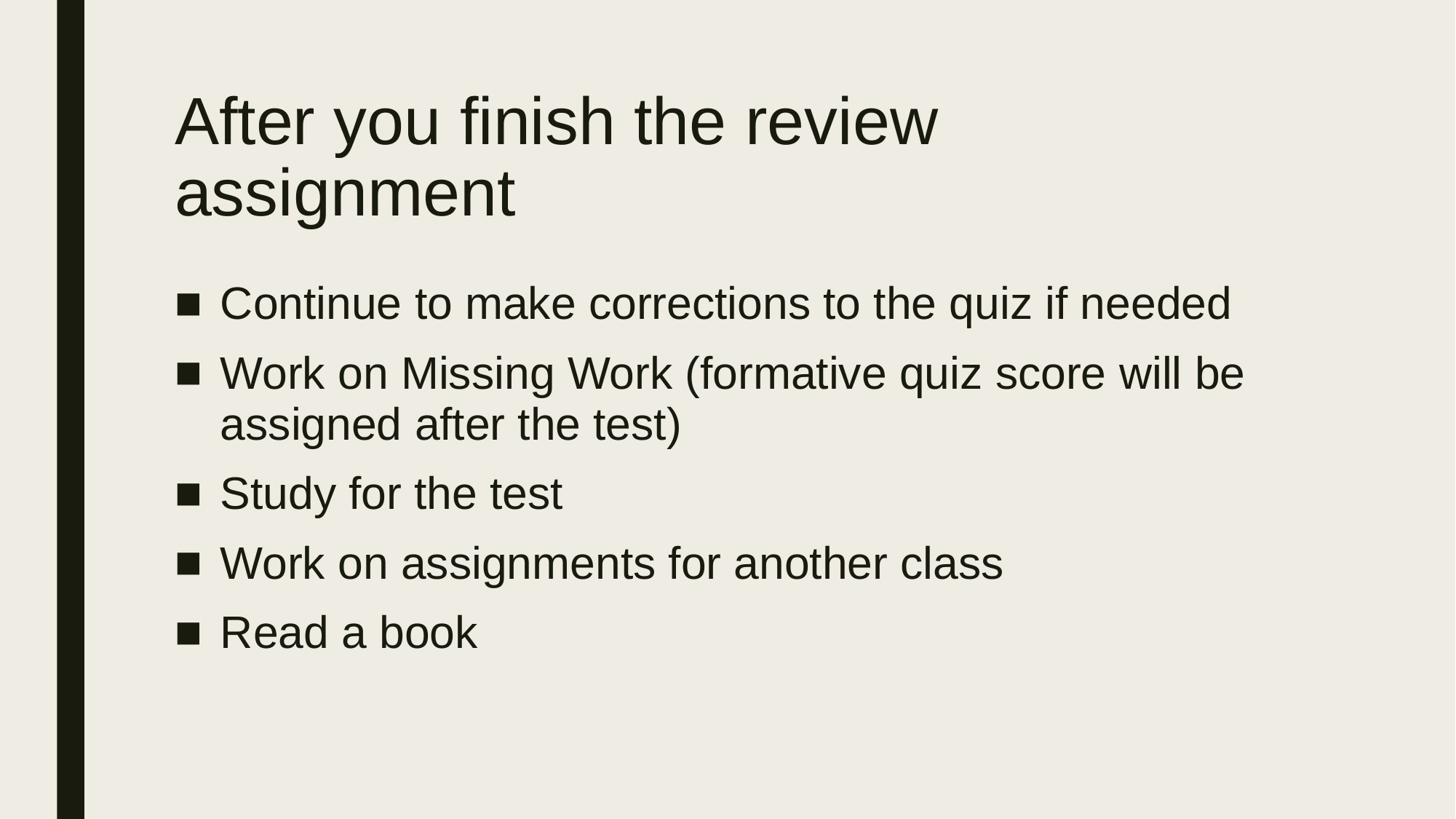

# After you finish the review assignment
Continue to make corrections to the quiz if needed
Work on Missing Work (formative quiz score will be assigned after the test)
Study for the test
Work on assignments for another class
Read a book